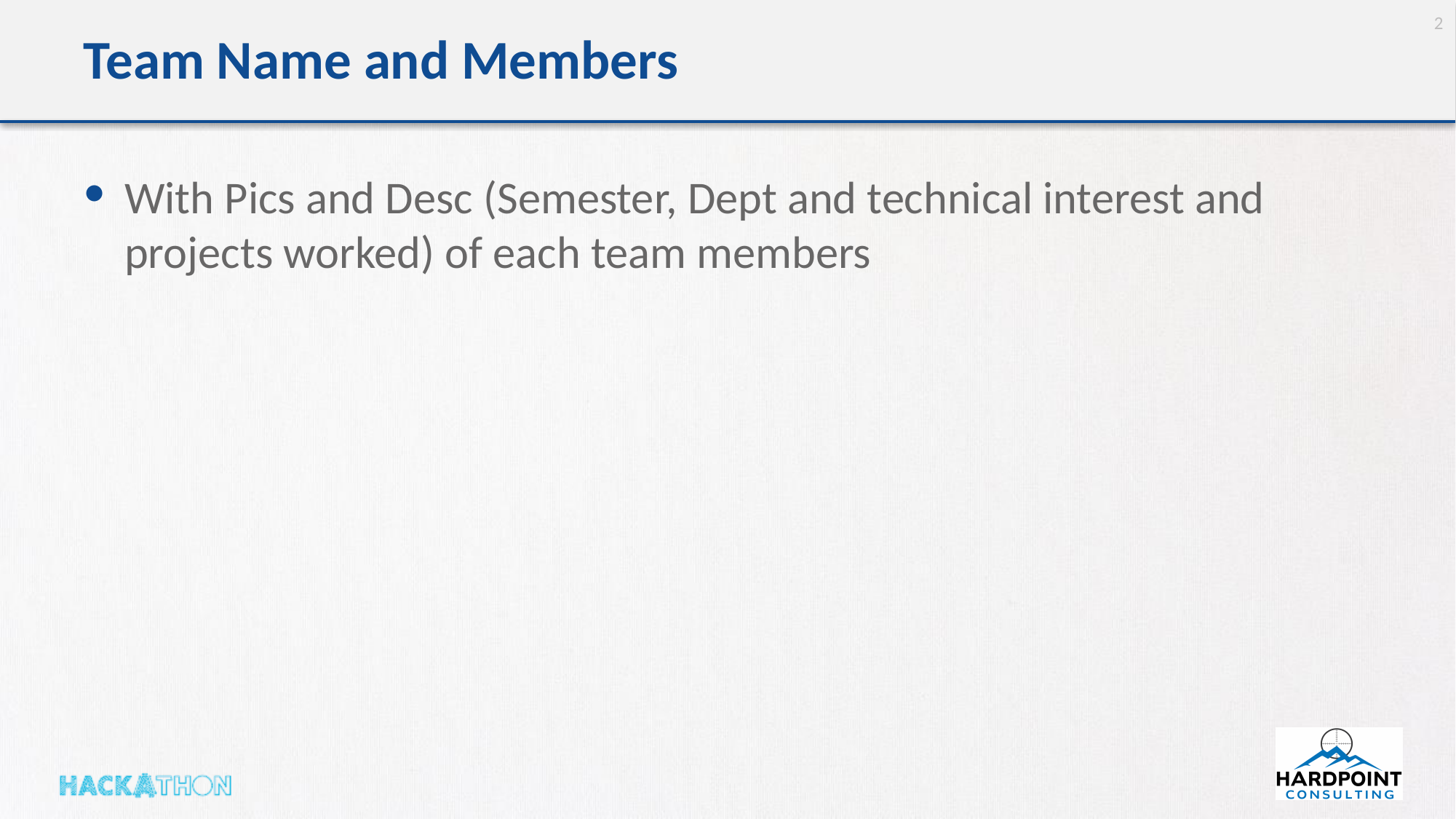

2
# Team Name and Members
With Pics and Desc (Semester, Dept and technical interest and projects worked) of each team members